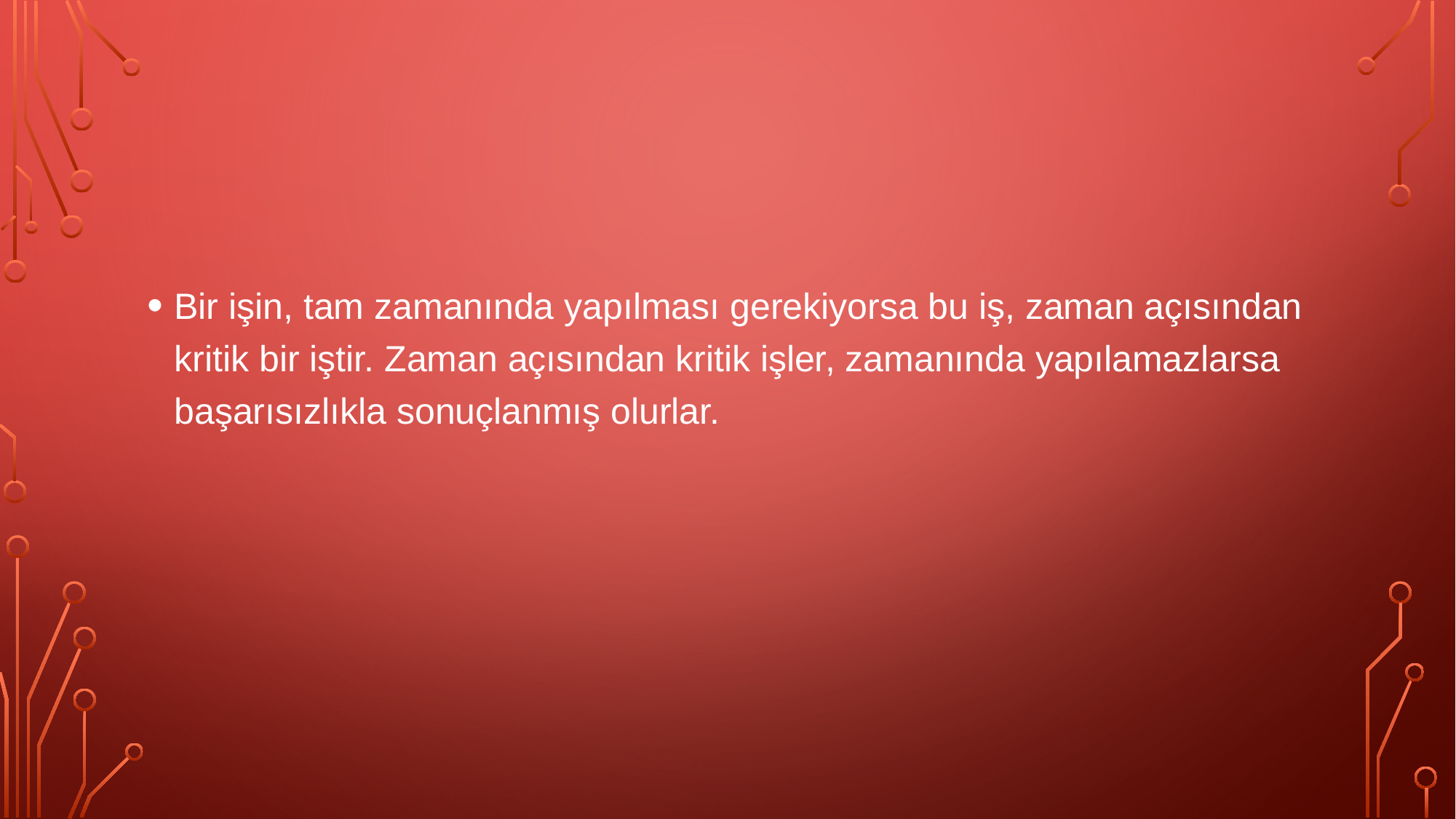

#
Bir işin, tam zamanında yapılması gerekiyorsa bu iş, zaman açısından kritik bir iştir. Zaman açısından kritik işler, zamanında yapılamazlarsa başarısızlıkla sonuçlanmış olurlar.